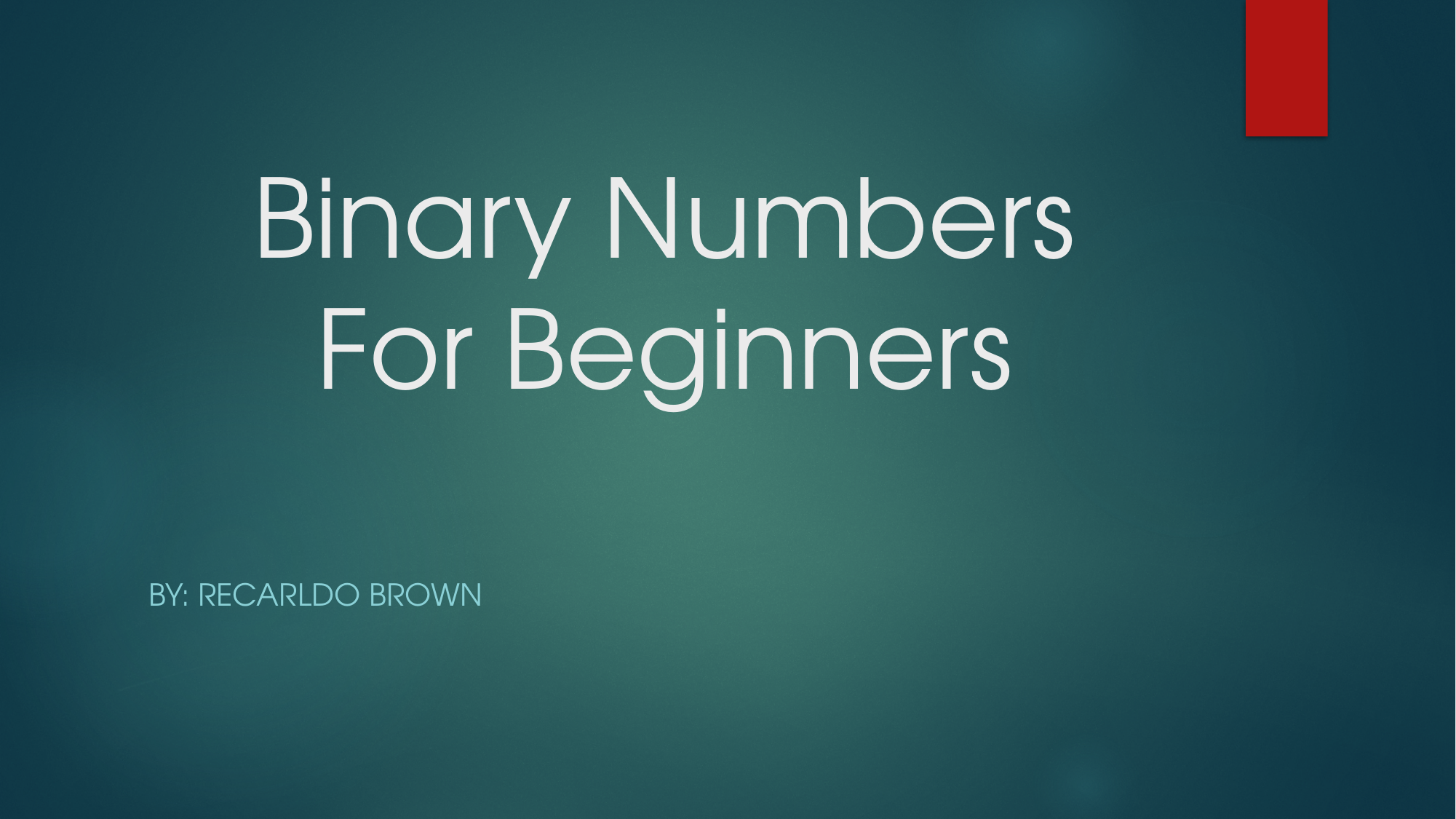

# Binary Numbers For Beginners
By: Recarldo Brown